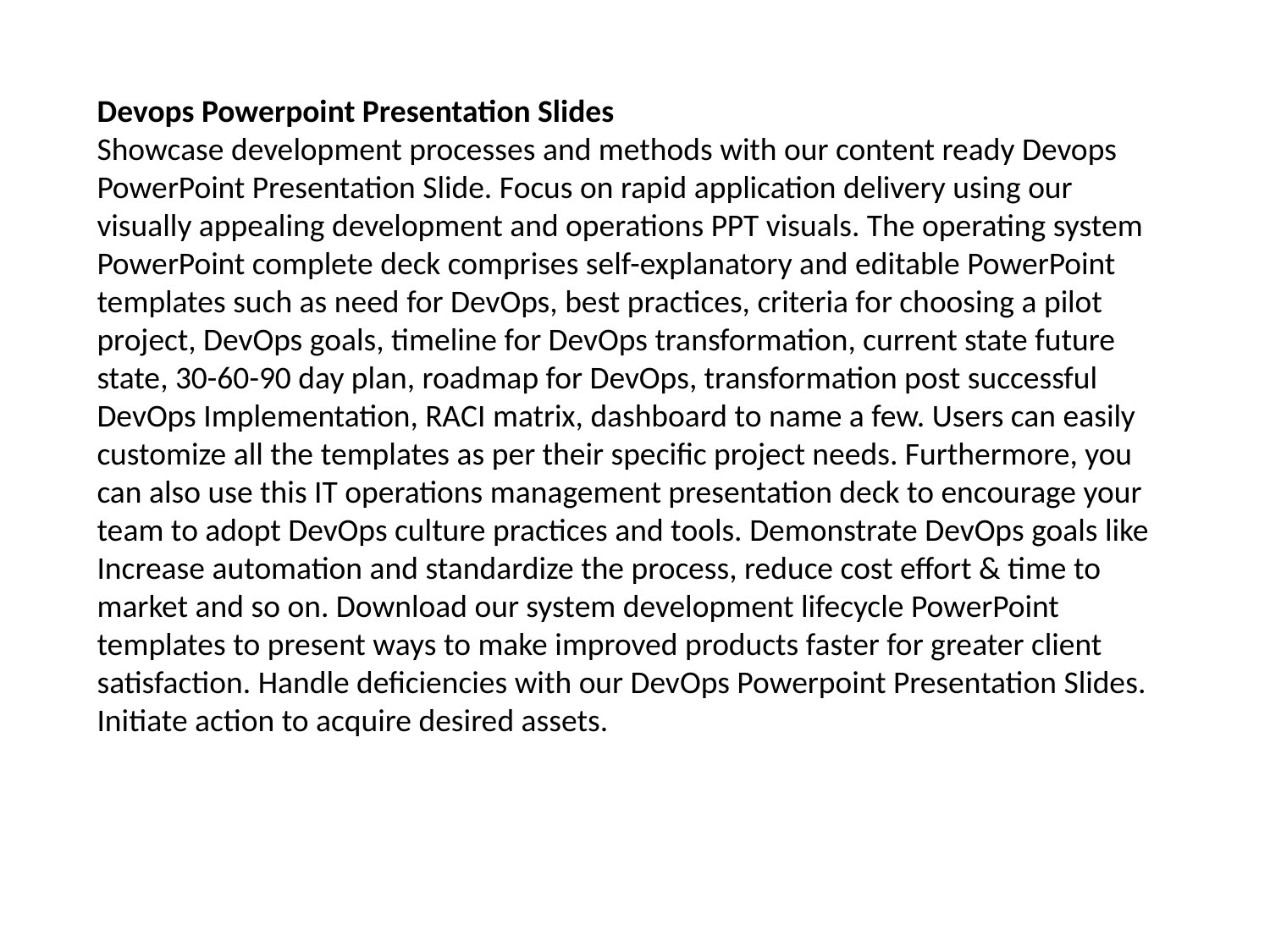

Devops Powerpoint Presentation Slides
Showcase development processes and methods with our content ready Devops PowerPoint Presentation Slide. Focus on rapid application delivery using our visually appealing development and operations PPT visuals. The operating system PowerPoint complete deck comprises self-explanatory and editable PowerPoint templates such as need for DevOps, best practices, criteria for choosing a pilot project, DevOps goals, timeline for DevOps transformation, current state future state, 30-60-90 day plan, roadmap for DevOps, transformation post successful DevOps Implementation, RACI matrix, dashboard to name a few. Users can easily customize all the templates as per their specific project needs. Furthermore, you can also use this IT operations management presentation deck to encourage your team to adopt DevOps culture practices and tools. Demonstrate DevOps goals like Increase automation and standardize the process, reduce cost effort & time to market and so on. Download our system development lifecycle PowerPoint templates to present ways to make improved products faster for greater client satisfaction. Handle deficiencies with our DevOps Powerpoint Presentation Slides. Initiate action to acquire desired assets.